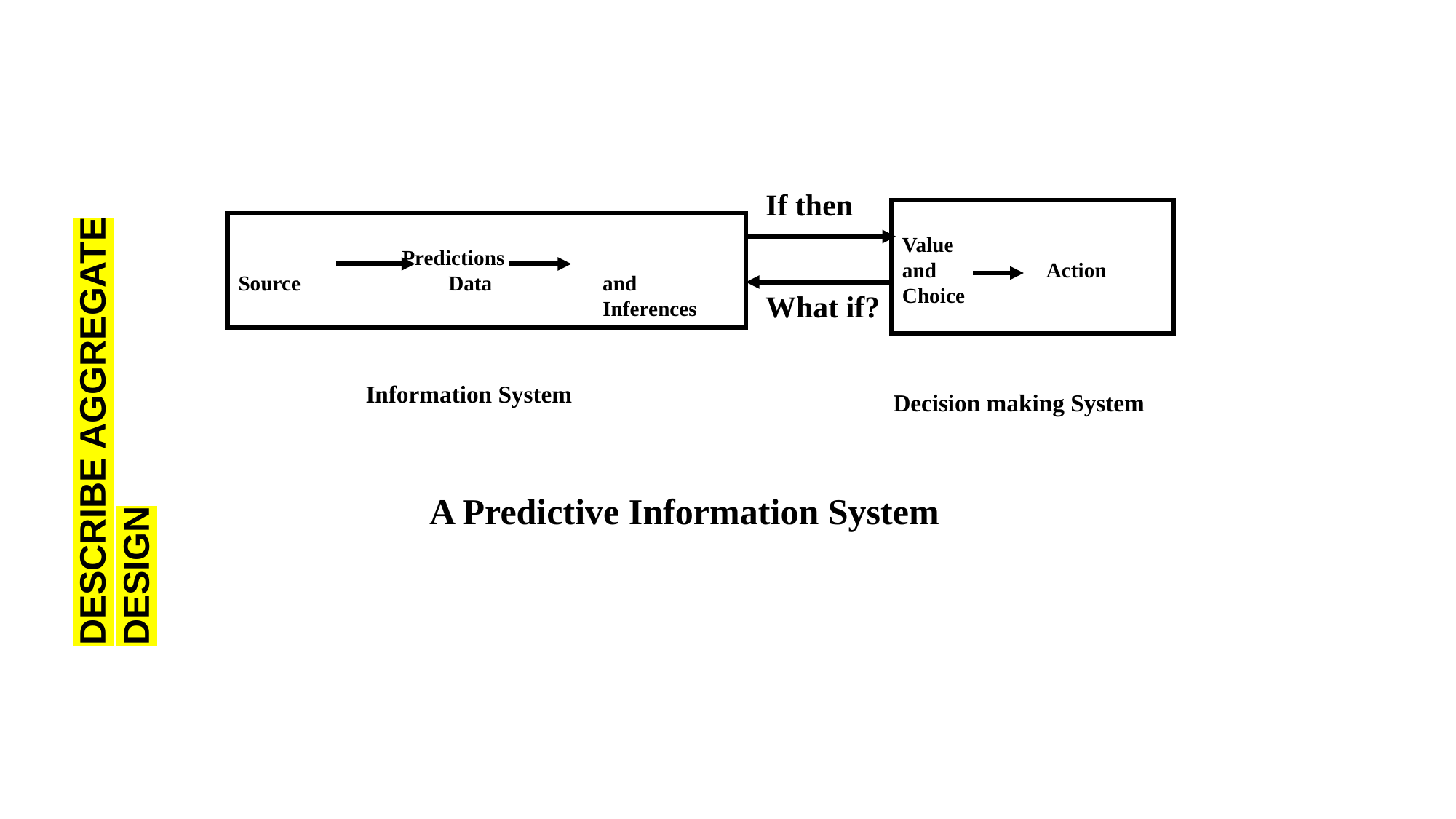

DESCRIBE AGGREGATE DESIGN
If then

Value
and                     Action
Choice
		       Predictions
Source                            Data	       and
			       Inferences
Information System
Decision making System
What if?
A Predictive Information System